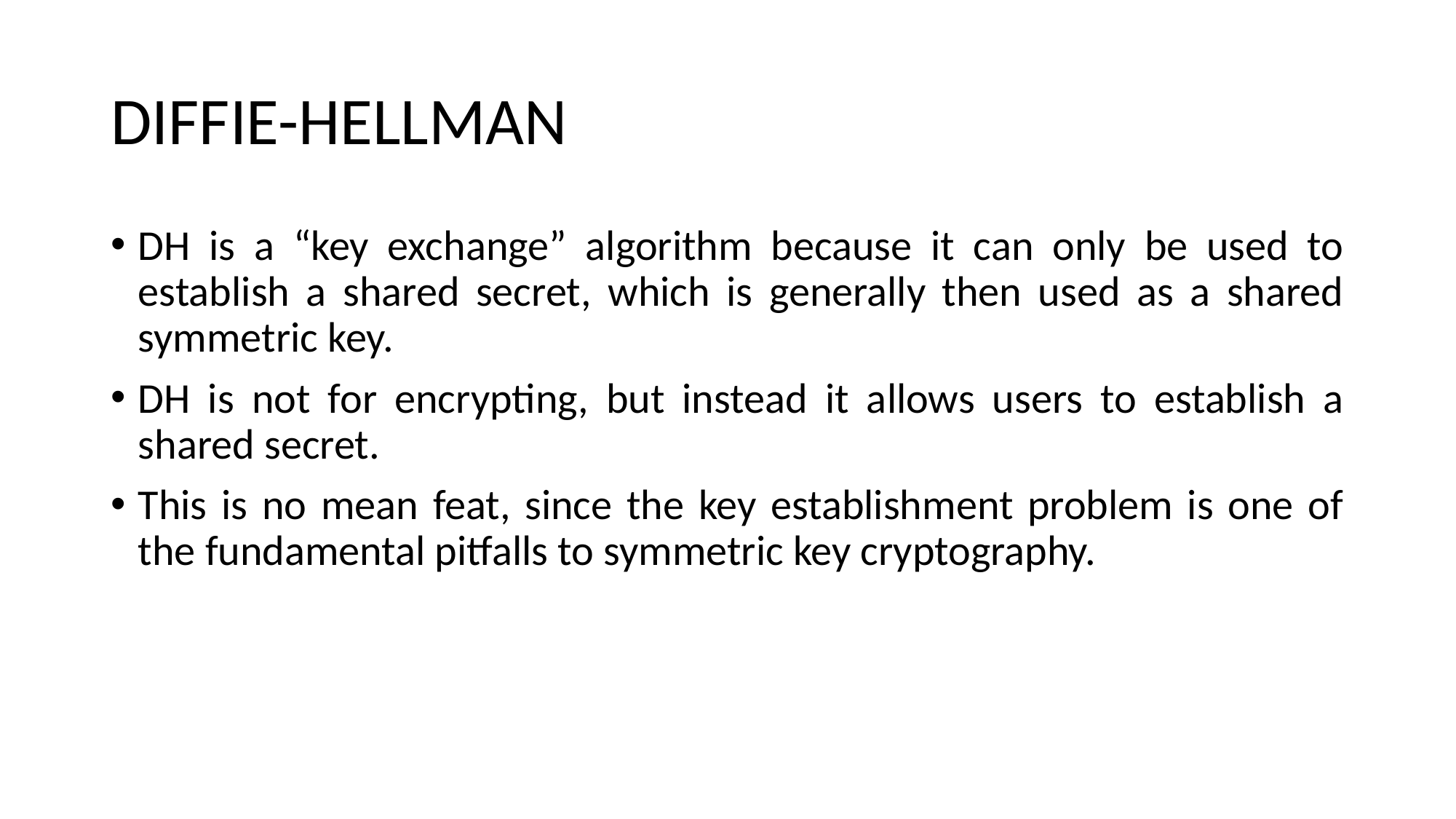

# DIFFIE-HELLMAN
DH is a “key exchange” algorithm because it can only be used to establish a shared secret, which is generally then used as a shared symmetric key.
DH is not for encrypting, but instead it allows users to establish a shared secret.
This is no mean feat, since the key establishment problem is one of the fundamental pitfalls to symmetric key cryptography.